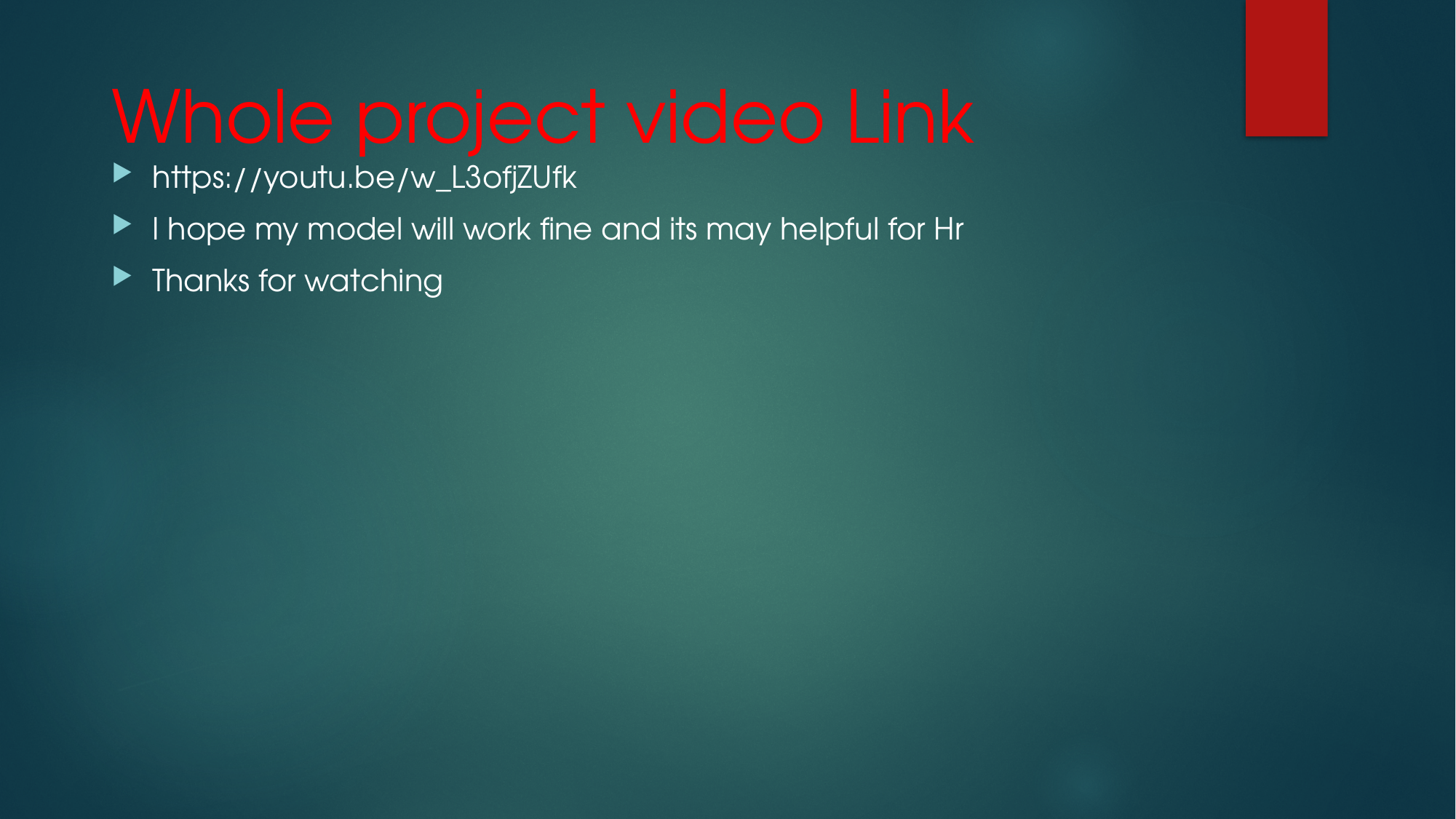

# Whole project video Link
https://youtu.be/w_L3ofjZUfk
I hope my model will work fine and its may helpful for Hr
Thanks for watching